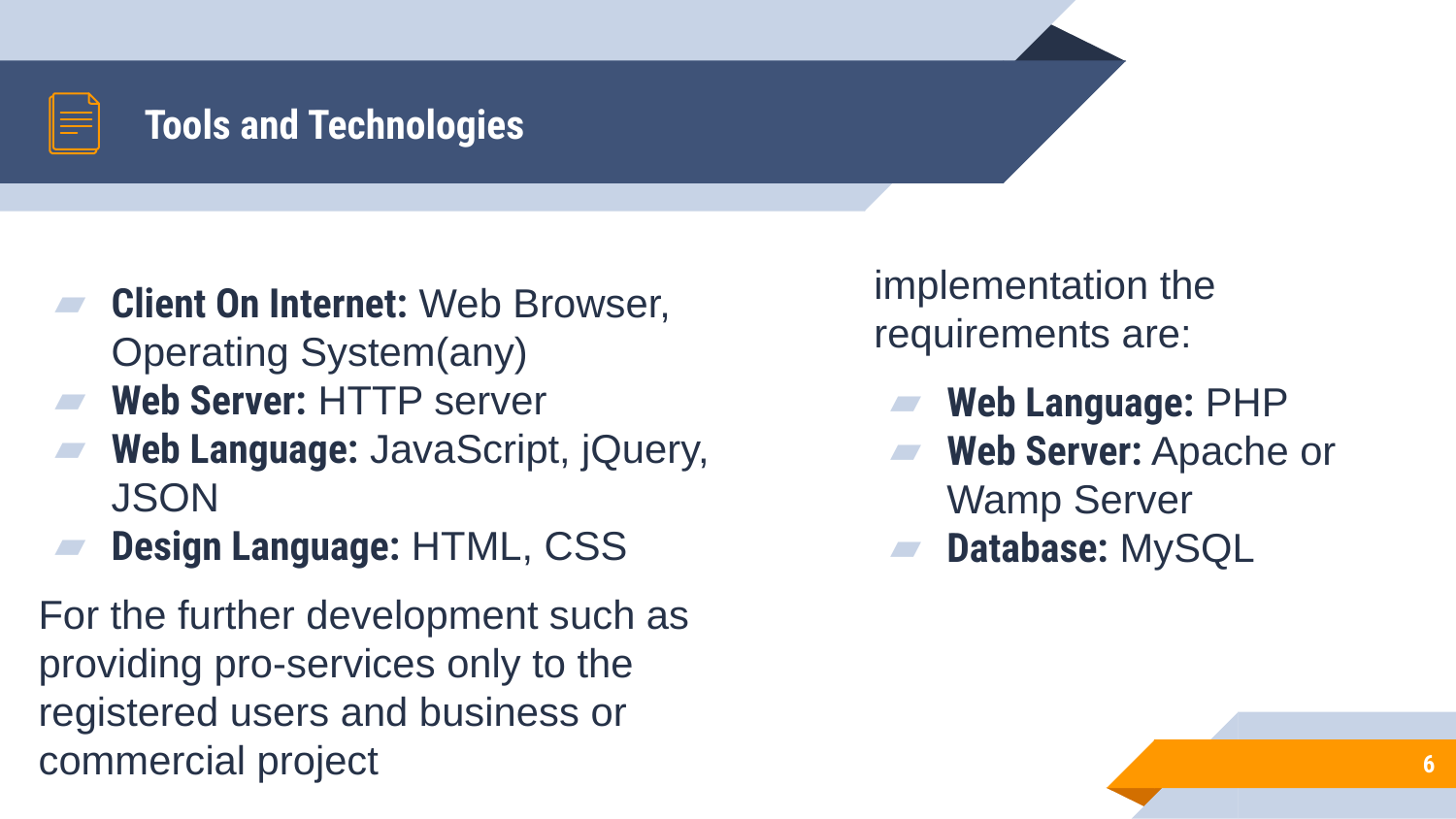

# Tools and Technologies

implementation the requirements are:
Web Language: PHP
Web Server: Apache or Wamp Server
Database: MySQL
Client On Internet: Web Browser, Operating System(any)
Web Server: HTTP server
Web Language: JavaScript, jQuery, JSON
Design Language: HTML, CSS
For the further development such as providing pro-services only to the registered users and business or commercial project

6